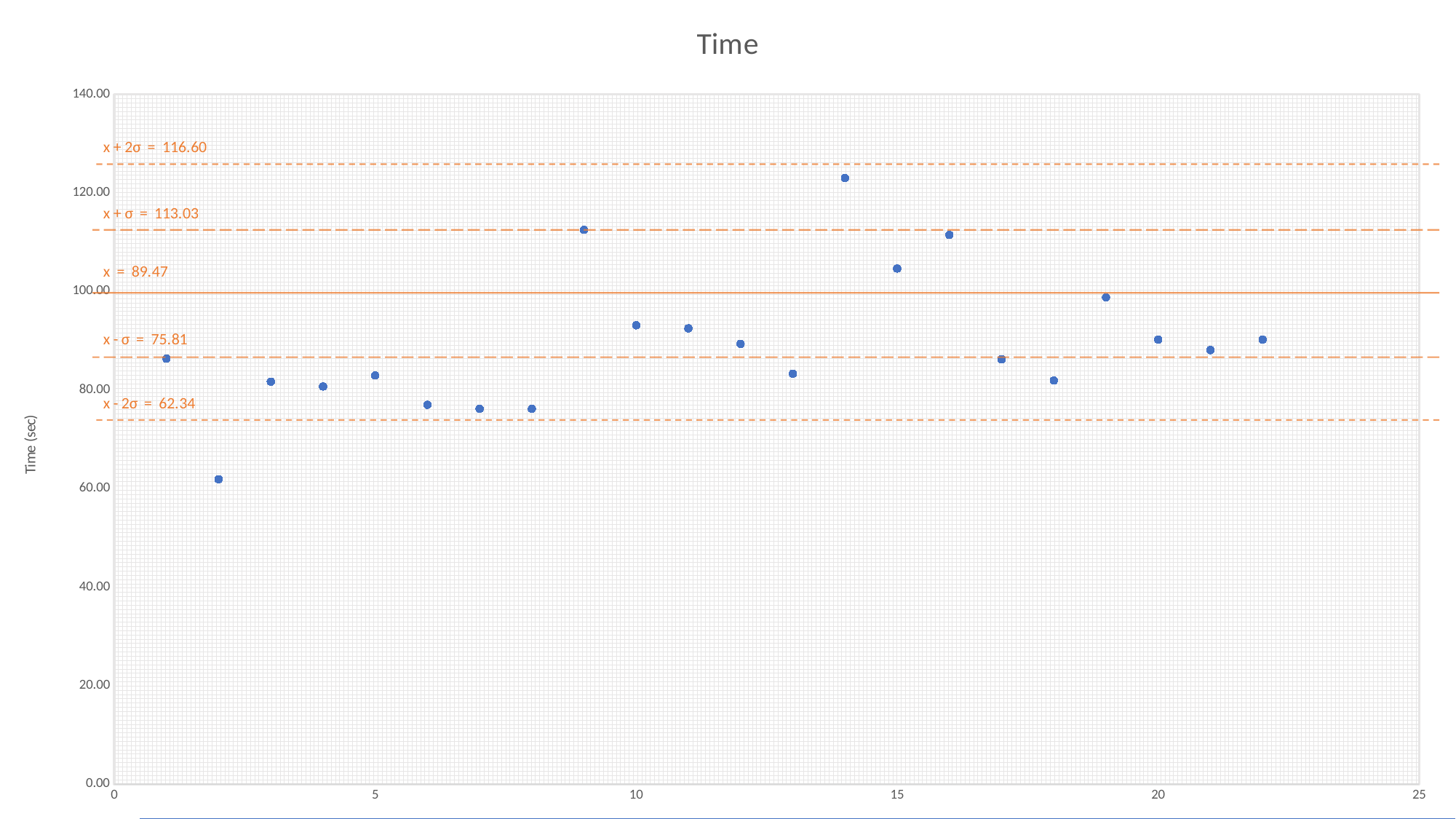

### Chart: Time

| Category |  |
|---|---|